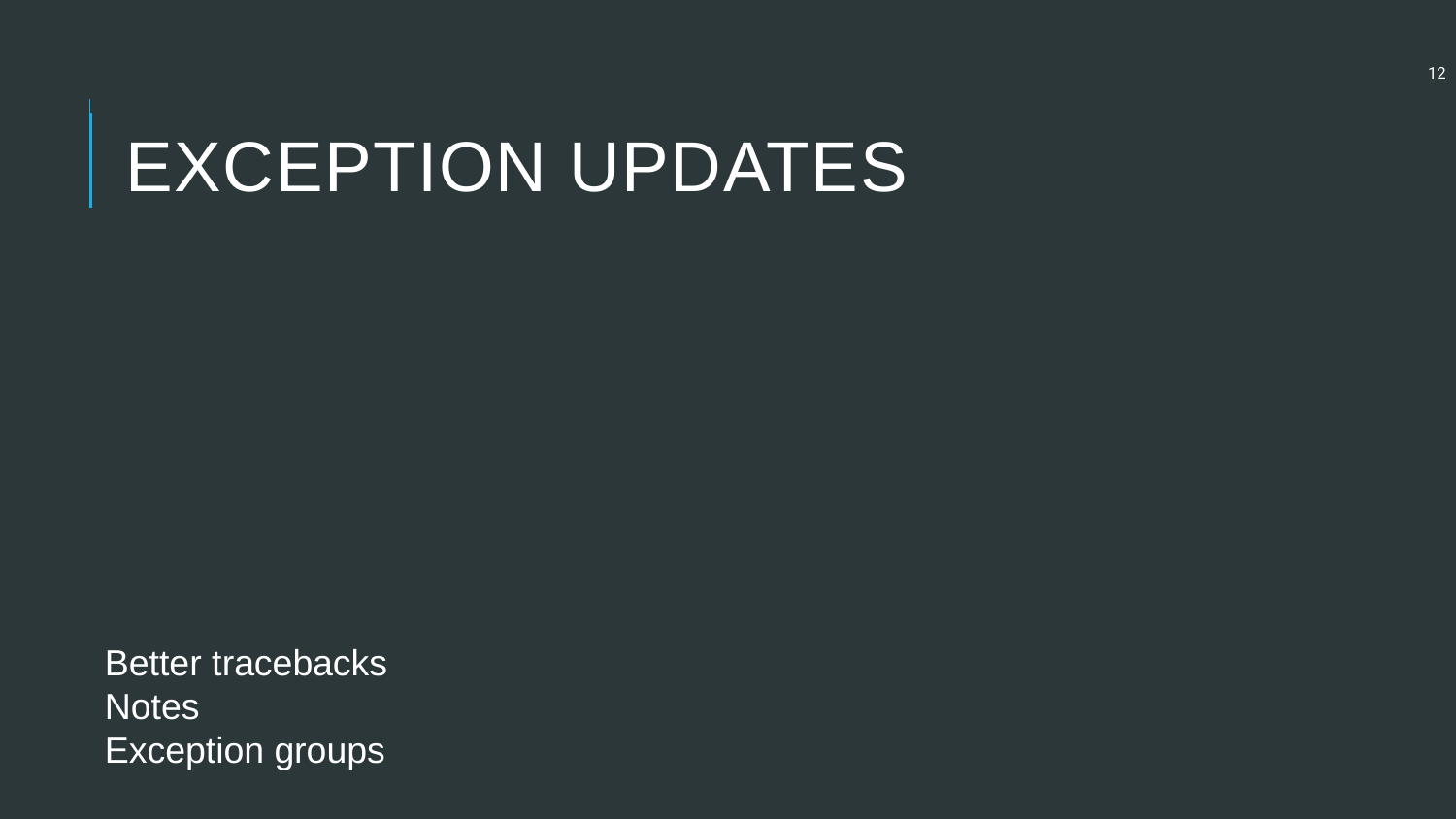

12
# EXCEPTION UPDATES
Better tracebacks
Notes
Exception groups